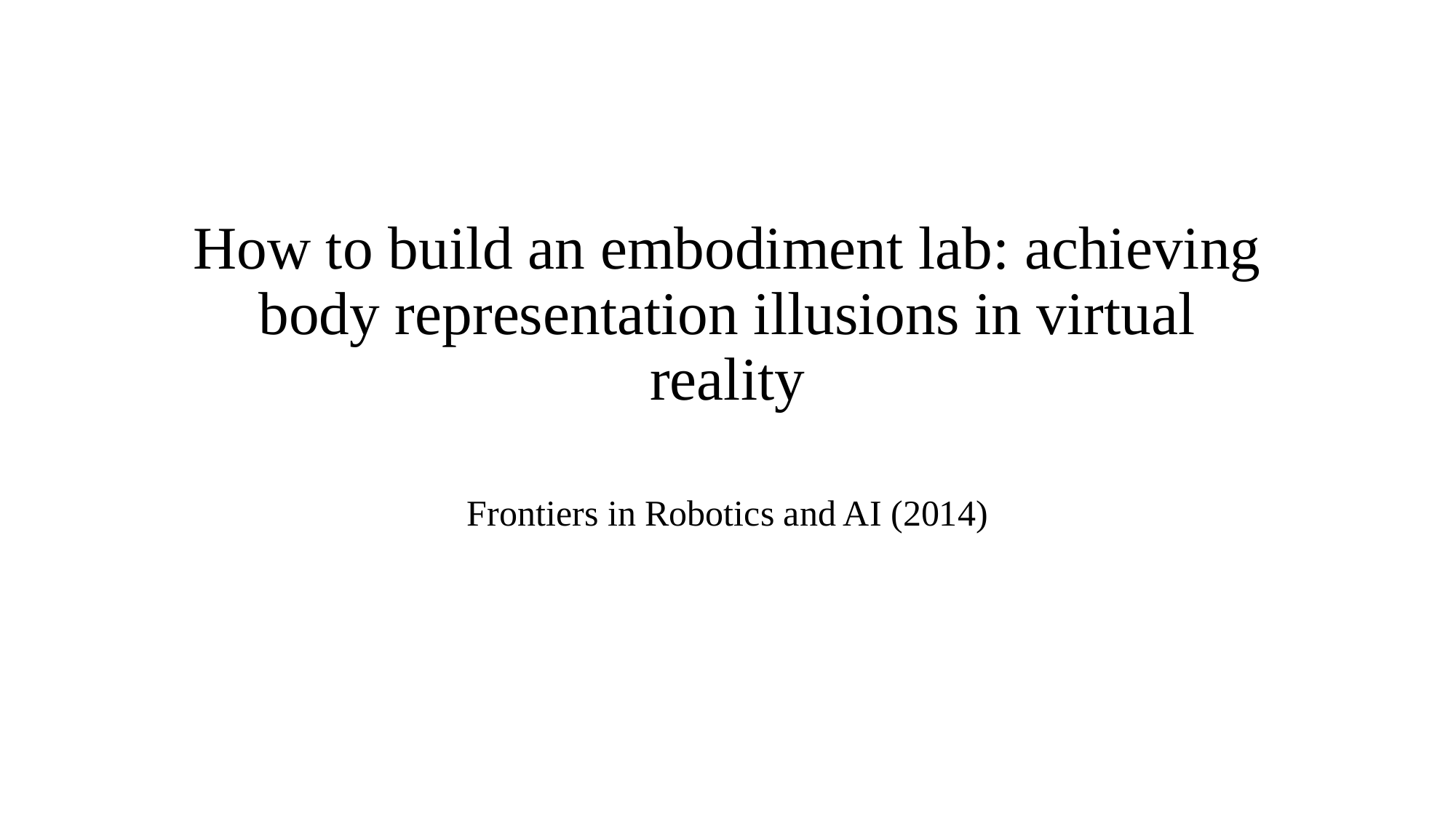

# How to build an embodiment lab: achieving body representation illusions in virtual reality

Frontiers in Robotics and AI (2014)